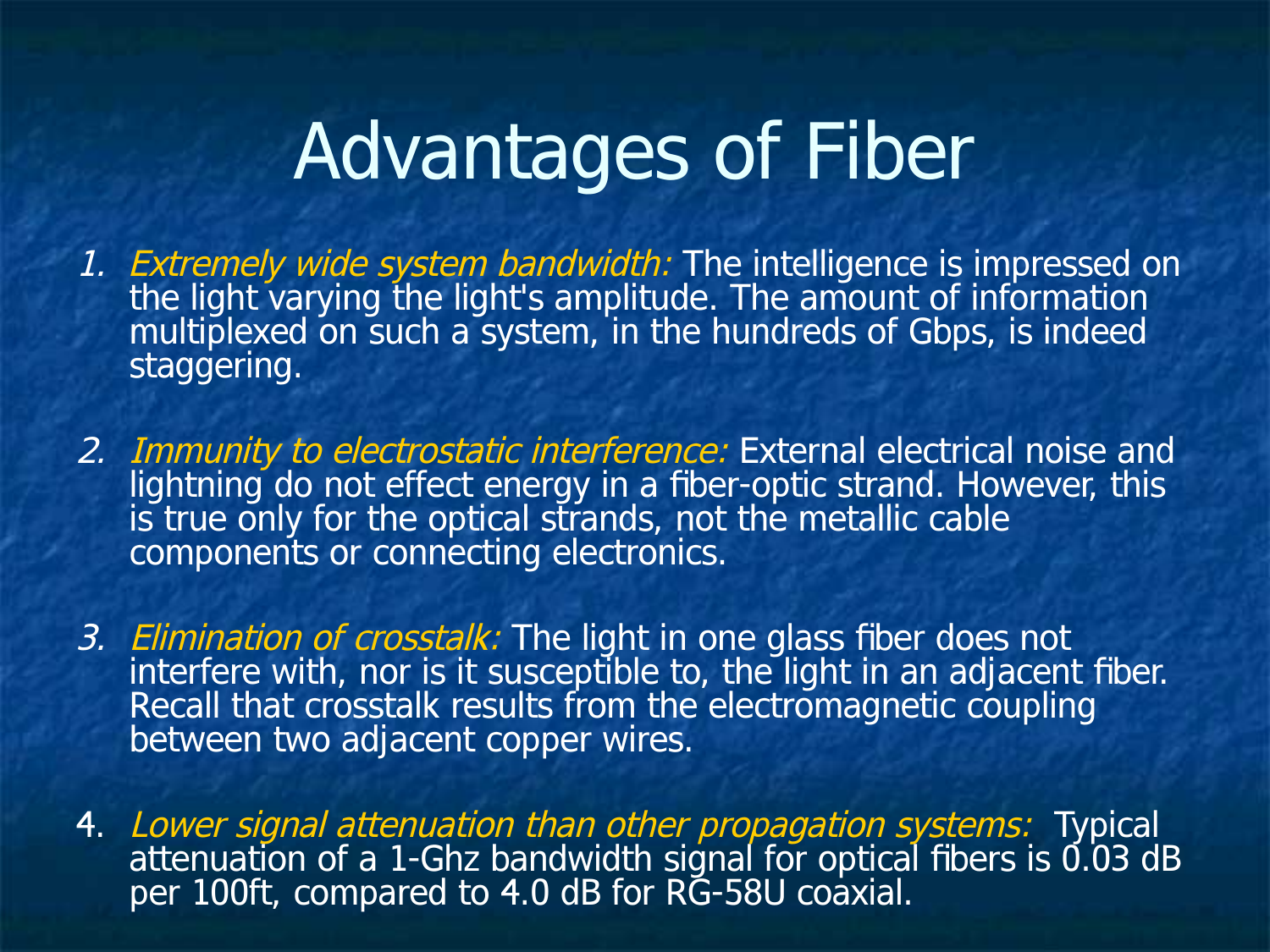

Advantages of Fiber
1.  Extremely wide system bandwidth: The intelligence is impressed on the light varying the light's amplitude. The amount of information multiplexed on such a system, in the hundreds of Gbps, is indeed staggering.

2.	Immunity to electrostatic interference: External electrical noise and lightning do not effect energy in a fiber-optic strand. However, this is true only for the optical strands, not the metallic cable components or connecting electronics.

3. 	Elimination of crosstalk: The light in one glass fiber does not interfere with, nor is it susceptible to, the light in an adjacent fiber. Recall that crosstalk results from the electromagnetic coupling between two adjacent copper wires.

4. 	Lower signal attenuation than other propagation systems:  Typical attenuation of a 1-Ghz bandwidth signal for optical fibers is 0.03 dB per 100ft, compared to 4.0 dB for RG-58U coaxial.